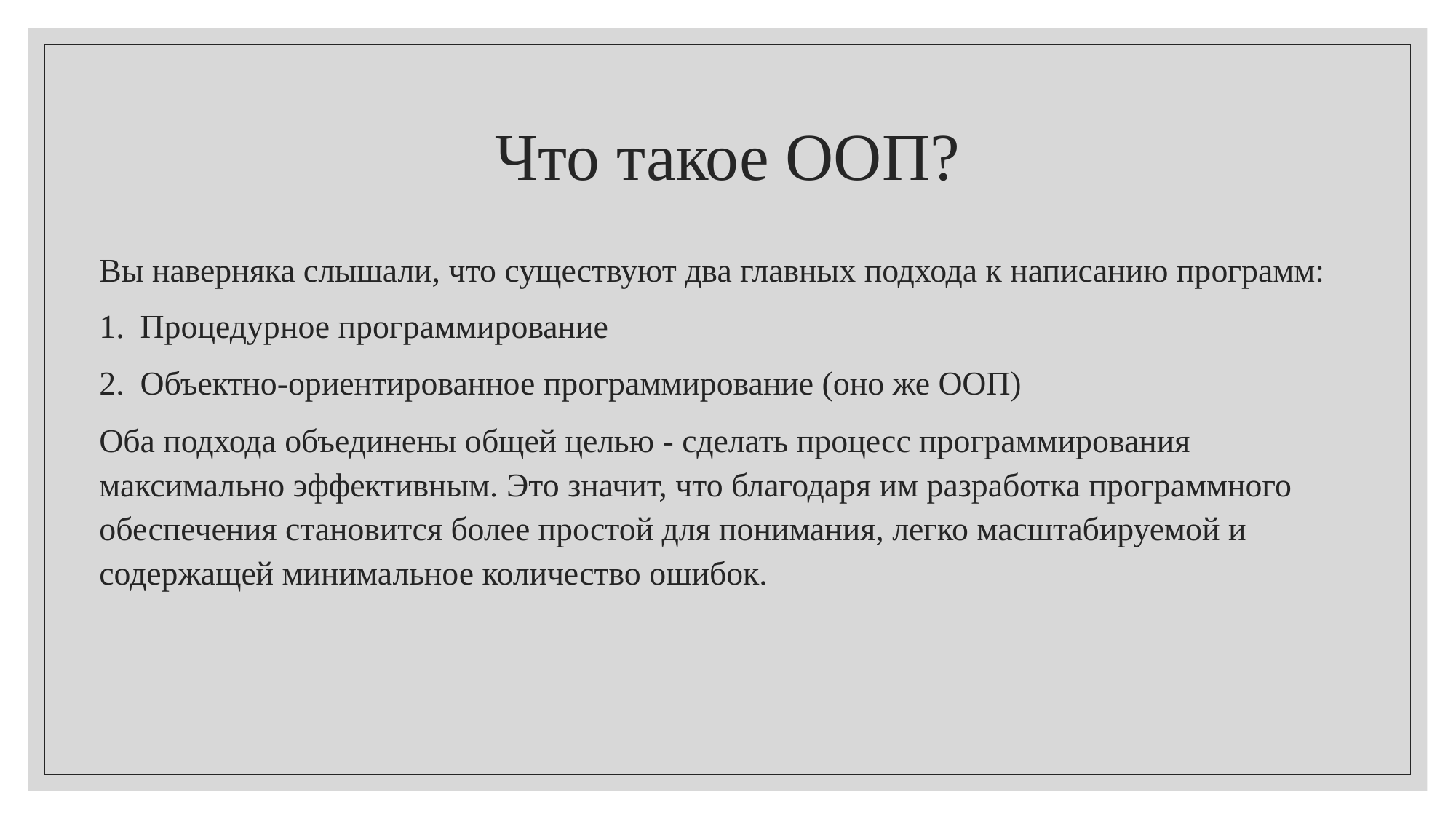

# Что такое ООП?
Вы наверняка слышали, что существуют два главных подхода к написанию программ:
Процедурное программирование
Объектно-ориентированное программирование (оно же ООП)
Оба подхода объединены общей целью - сделать процесс программирования максимально эффективным. Это значит, что благодаря им разработка программного обеспечения становится более простой для понимания, легко масштабируемой и содержащей минимальное количество ошибок.